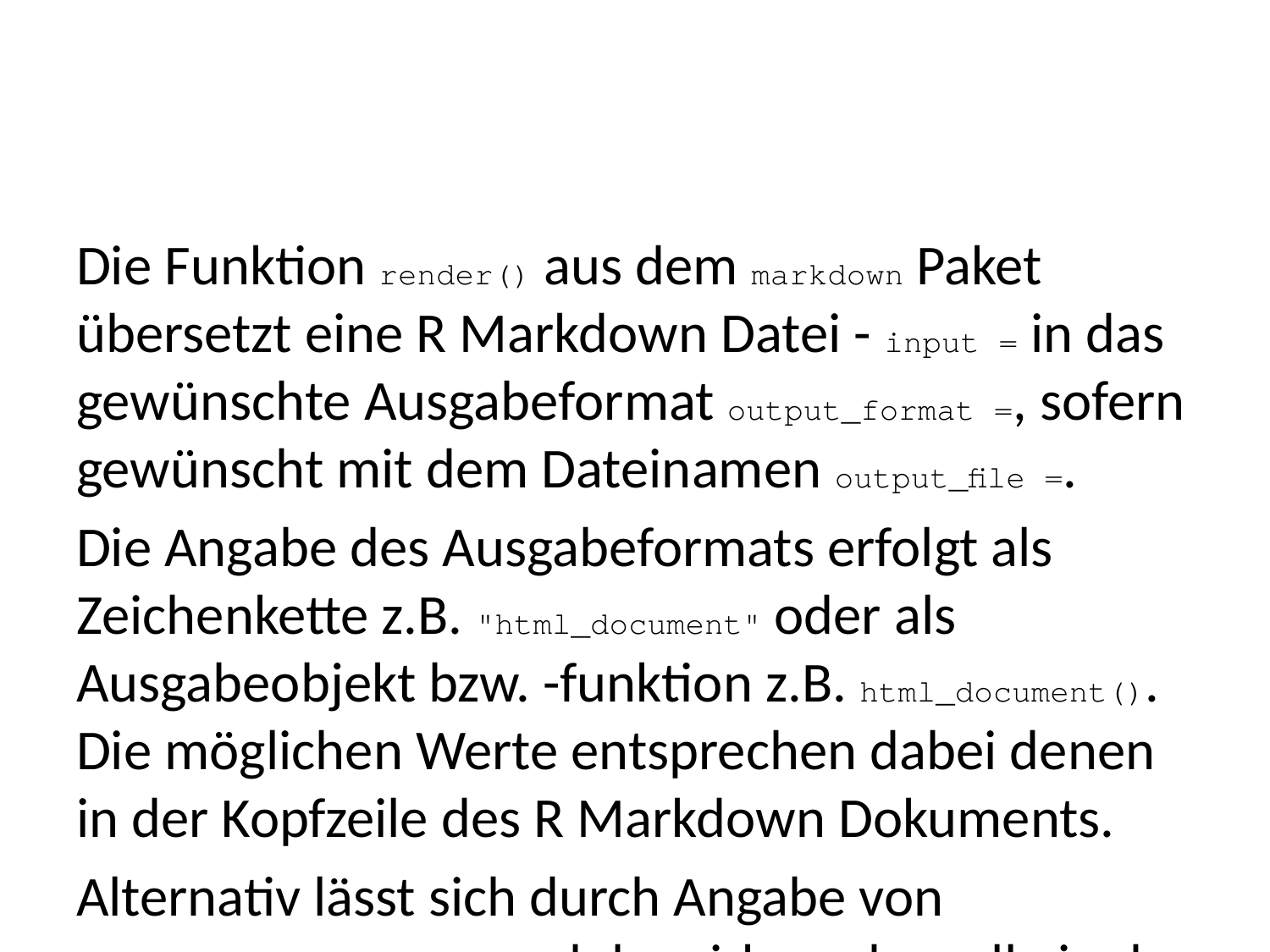

Die Funktion render() aus dem markdown Paket übersetzt eine R Markdown Datei - input = in das gewünschte Ausgabeformat output_format =, sofern gewünscht mit dem Dateinamen output_file =.
Die Angabe des Ausgabeformats erfolgt als Zeichenkette z.B. "html_document" oder als Ausgabeobjekt bzw. -funktion z.B. html_document(). Die möglichen Werte entsprechen dabei denen in der Kopfzeile des R Markdown Dokuments.
Alternativ lässt sich durch Angabe von output_format = "all" auch bewirken, dass alle in der Kopfzeile spezifizierten Ausgabeformate erzeugt werden.